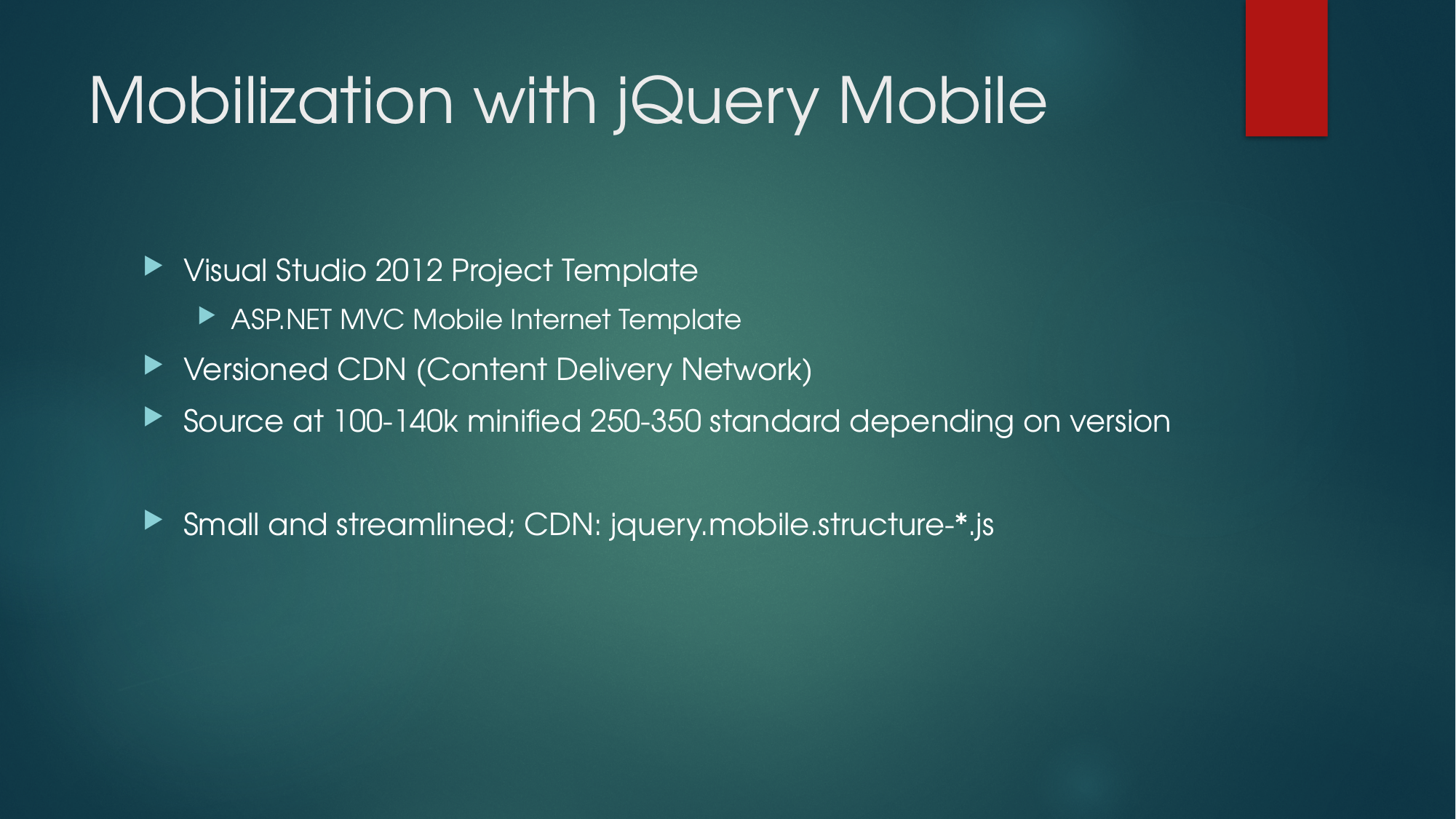

# Mobilization with jQuery Mobile
Visual Studio 2012 Project Template
ASP.NET MVC Mobile Internet Template
Versioned CDN (Content Delivery Network)
Source at 100-140k minified 250-350 standard depending on version

Small and streamlined; CDN: jquery.mobile.structure-*.js